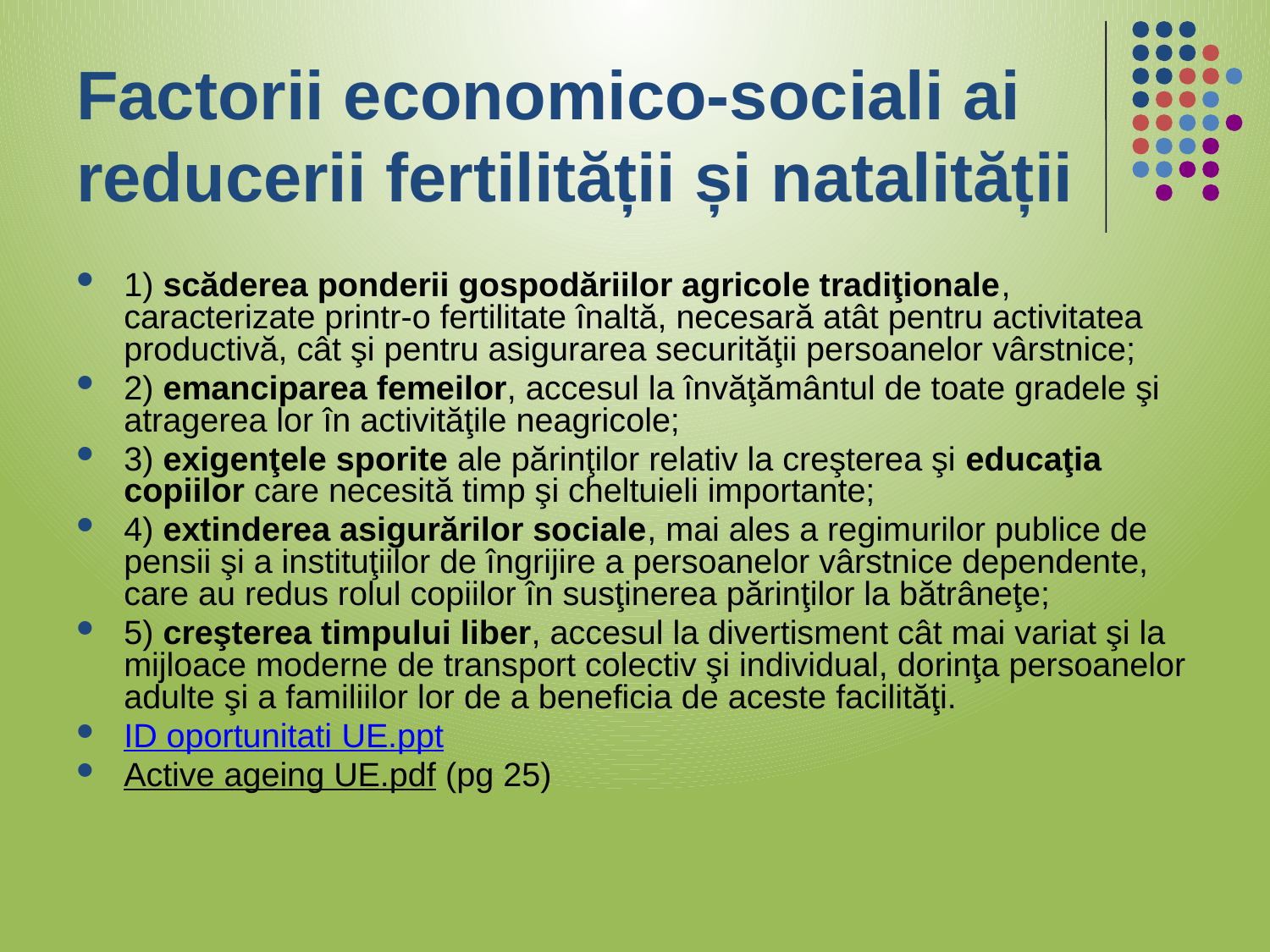

# Factorii economico-sociali ai reducerii fertilității și natalității
1) scăderea ponderii gospodăriilor agricole tradiţionale, caracterizate printr-o fertilitate înaltă, necesară atât pentru activitatea productivă, cât şi pentru asigurarea securităţii persoanelor vârstnice;
2) emanciparea femeilor, accesul la învăţământul de toate gradele şi atragerea lor în activităţile neagricole;
3) exigenţele sporite ale părinţilor relativ la creşterea şi educaţia copiilor care necesită timp şi cheltuieli importante;
4) extinderea asigurărilor sociale, mai ales a regimurilor publice de pensii şi a instituţiilor de îngrijire a persoanelor vârstnice dependente, care au redus rolul copiilor în susţinerea părinţilor la bătrâneţe;
5) creşterea timpului liber, accesul la divertisment cât mai variat şi la mijloace moderne de transport colectiv şi individual, dorinţa persoanelor adulte şi a familiilor lor de a beneficia de aceste facilităţi.
ID oportunitati UE.ppt
Active ageing UE.pdf (pg 25)